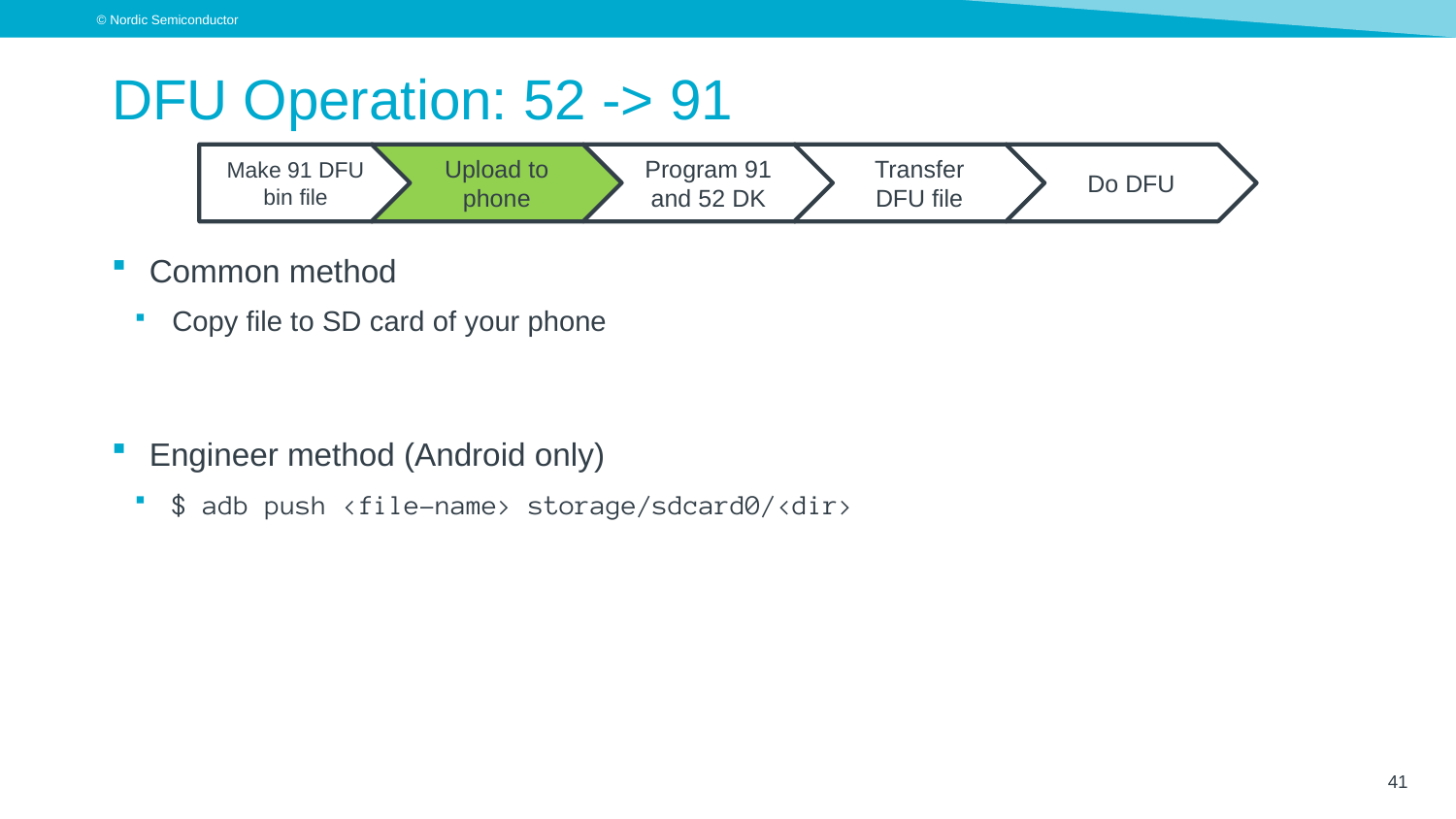

# DFU Operation: 52 -> 91
Make 91 DFU bin file
Upload to phone
Program 91 and 52 DK
Transfer DFU file
Do DFU
Common method
Copy file to SD card of your phone

Engineer method (Android only)
$ adb push <file-name> storage/sdcard0/<dir>
41